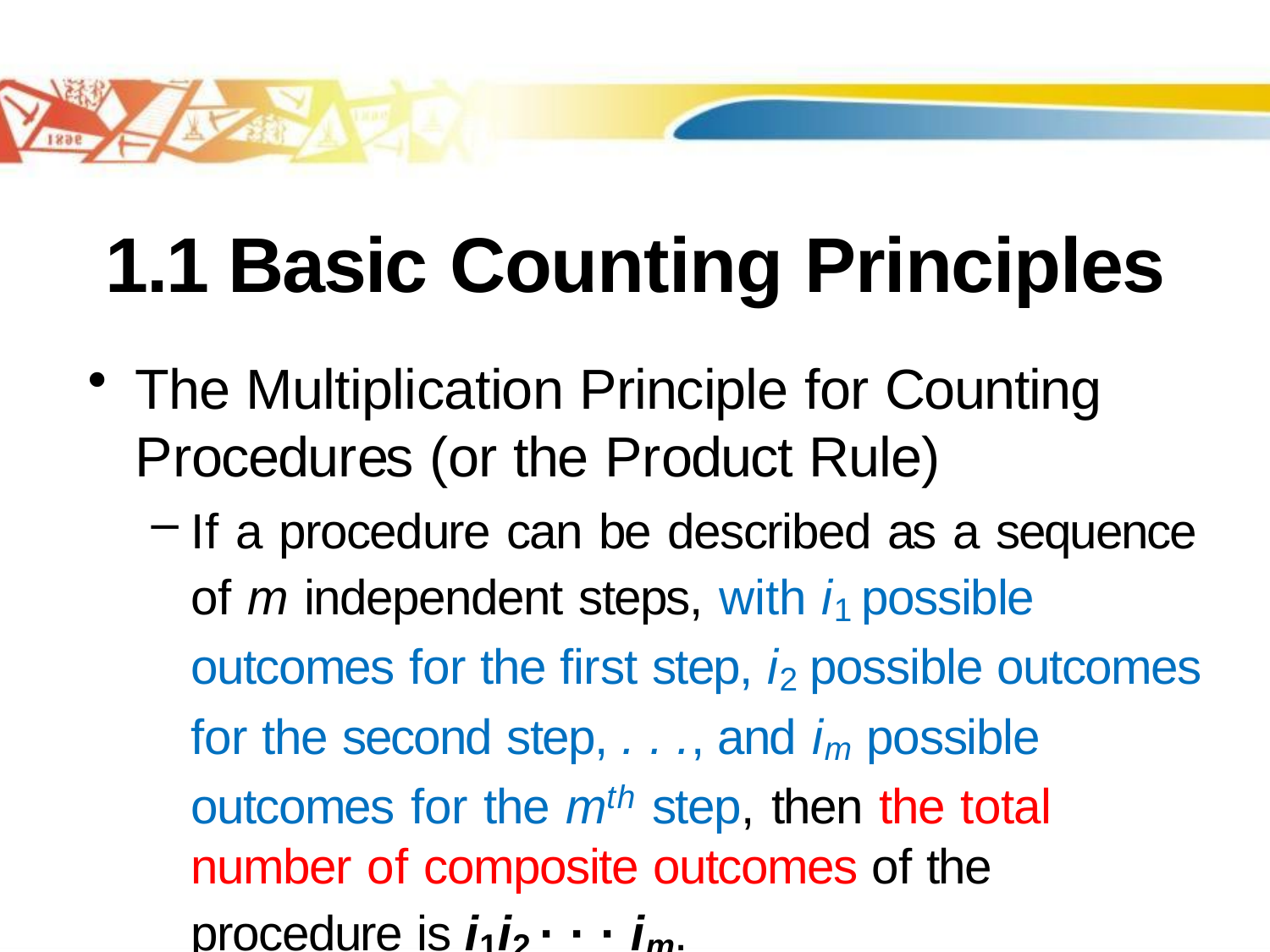

# 1.1 Basic Counting Principles
The Multiplication Principle for Counting Procedures (or the Product Rule)
If a procedure can be described as a sequence of m independent steps, with i1 possible outcomes for the first step, i2 possible outcomes for the second step, . . ., and im  possible outcomes for the mth  step, then the total number of composite outcomes of the procedure is i1i2 · · · im.